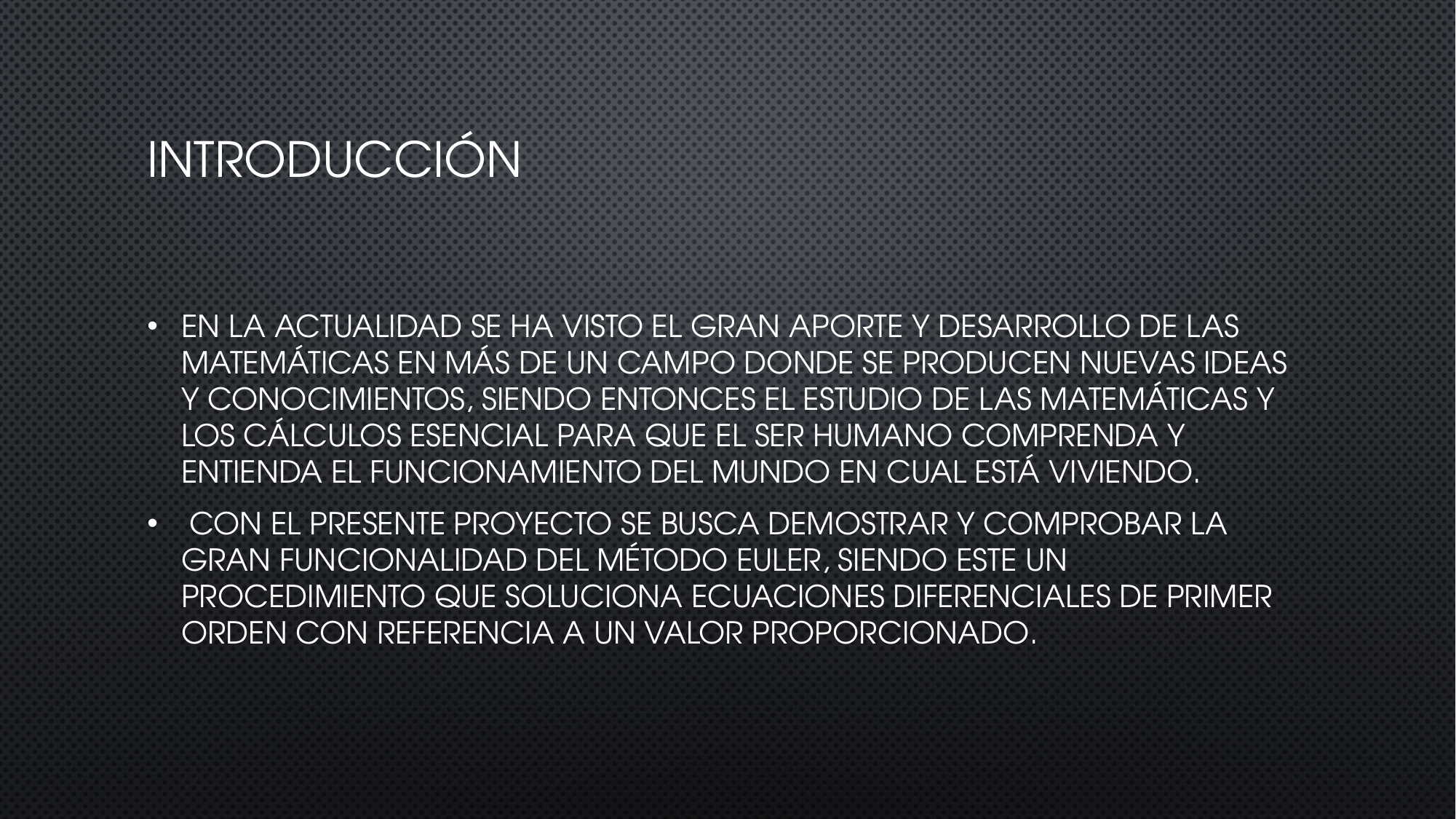

# INTRODUCCIÓN
En la actualidad se ha visto el gran aporte y desarrollo de las matemáticas en más de un campo donde se producen nuevas ideas y conocimientos, siendo entonces el estudio de las matemáticas y los cálculos esencial para que el ser humano comprenda y entienda el funcionamiento del mundo en cual está viviendo.
 Con el presente proyecto se busca demostrar y comprobar la gran funcionalidad del método Euler, siendo este un procedimiento que soluciona ecuaciones diferenciales de primer orden con referencia a un valor proporcionado.